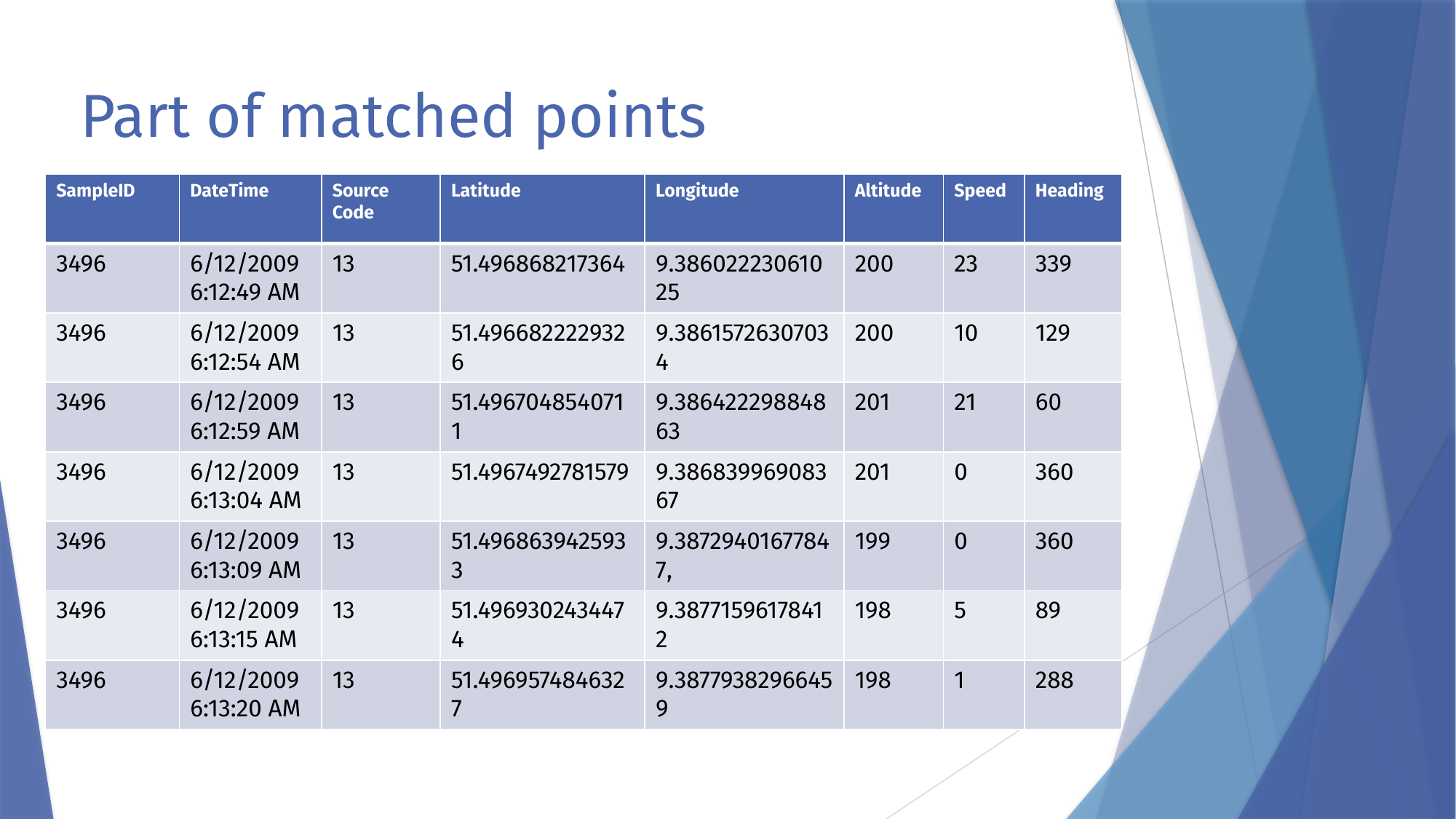

# Part of matched points
| SampleID | DateTime | Source Code | Latitude | Longitude | Altitude | Speed | Heading |
| --- | --- | --- | --- | --- | --- | --- | --- |
| 3496 | 6/12/2009 6:12:49 AM | 13 | 51.496868217364 | 9.38602223061025 | 200 | 23 | 339 |
| 3496 | 6/12/2009 6:12:54 AM | 13 | 51.4966822229326 | 9.38615726307034 | 200 | 10 | 129 |
| 3496 | 6/12/2009 6:12:59 AM | 13 | 51.4967048540711 | 9.38642229884863 | 201 | 21 | 60 |
| 3496 | 6/12/2009 6:13:04 AM | 13 | 51.4967492781579 | 9.38683996908367 | 201 | 0 | 360 |
| 3496 | 6/12/2009 6:13:09 AM | 13 | 51.4968639425933 | 9.38729401677847, | 199 | 0 | 360 |
| 3496 | 6/12/2009 6:13:15 AM | 13 | 51.4969302434474 | 9.38771596178412 | 198 | 5 | 89 |
| 3496 | 6/12/2009 6:13:20 AM | 13 | 51.4969574846327 | 9.38779382966459 | 198 | 1 | 288 |